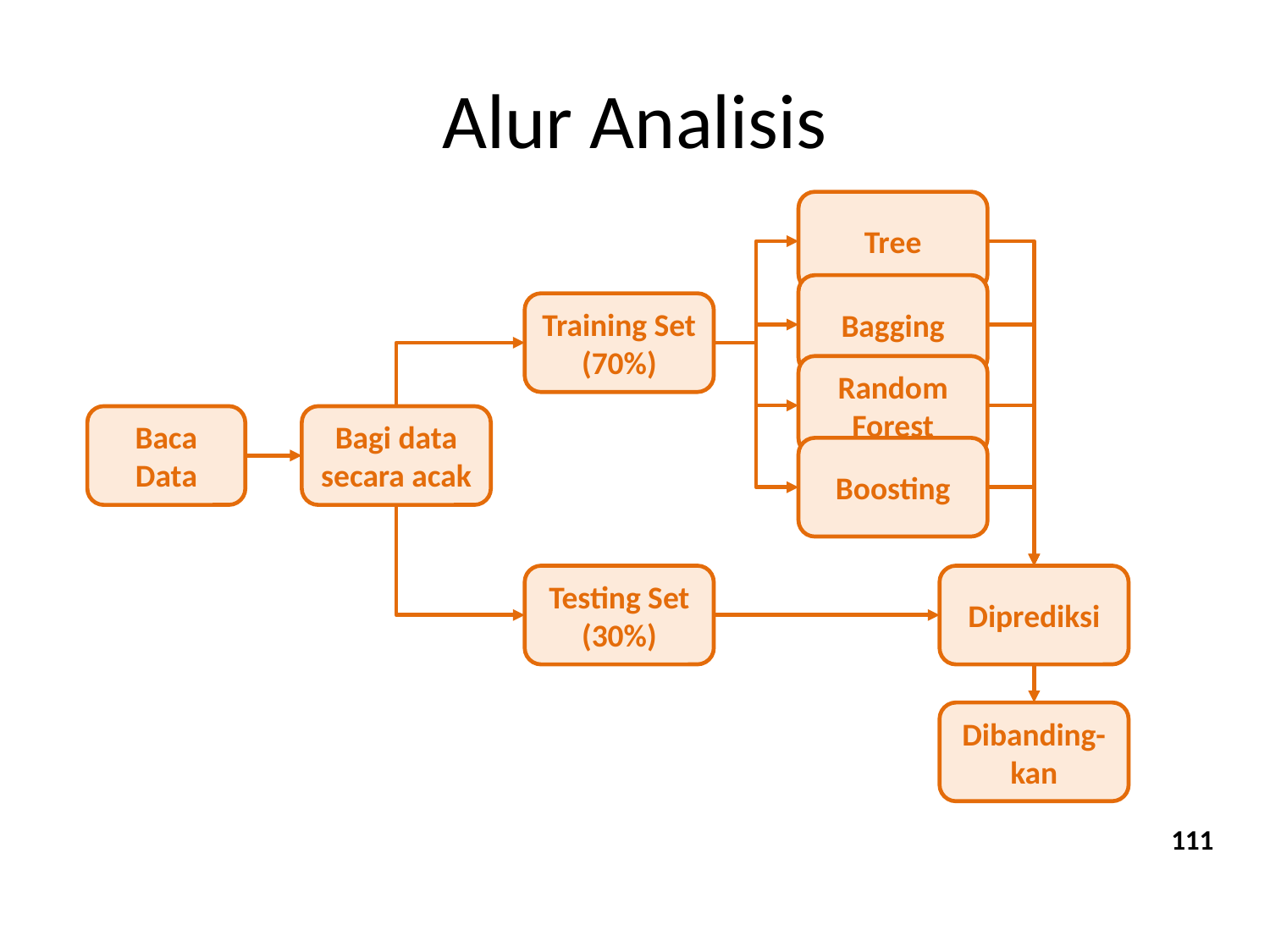

# Alur Analisis
Tree
Bagging
Training Set (70%)
Random Forest
Baca Data
Bagi data secara acak
Boosting
Testing Set (30%)
Diprediksi
Dibanding-kan